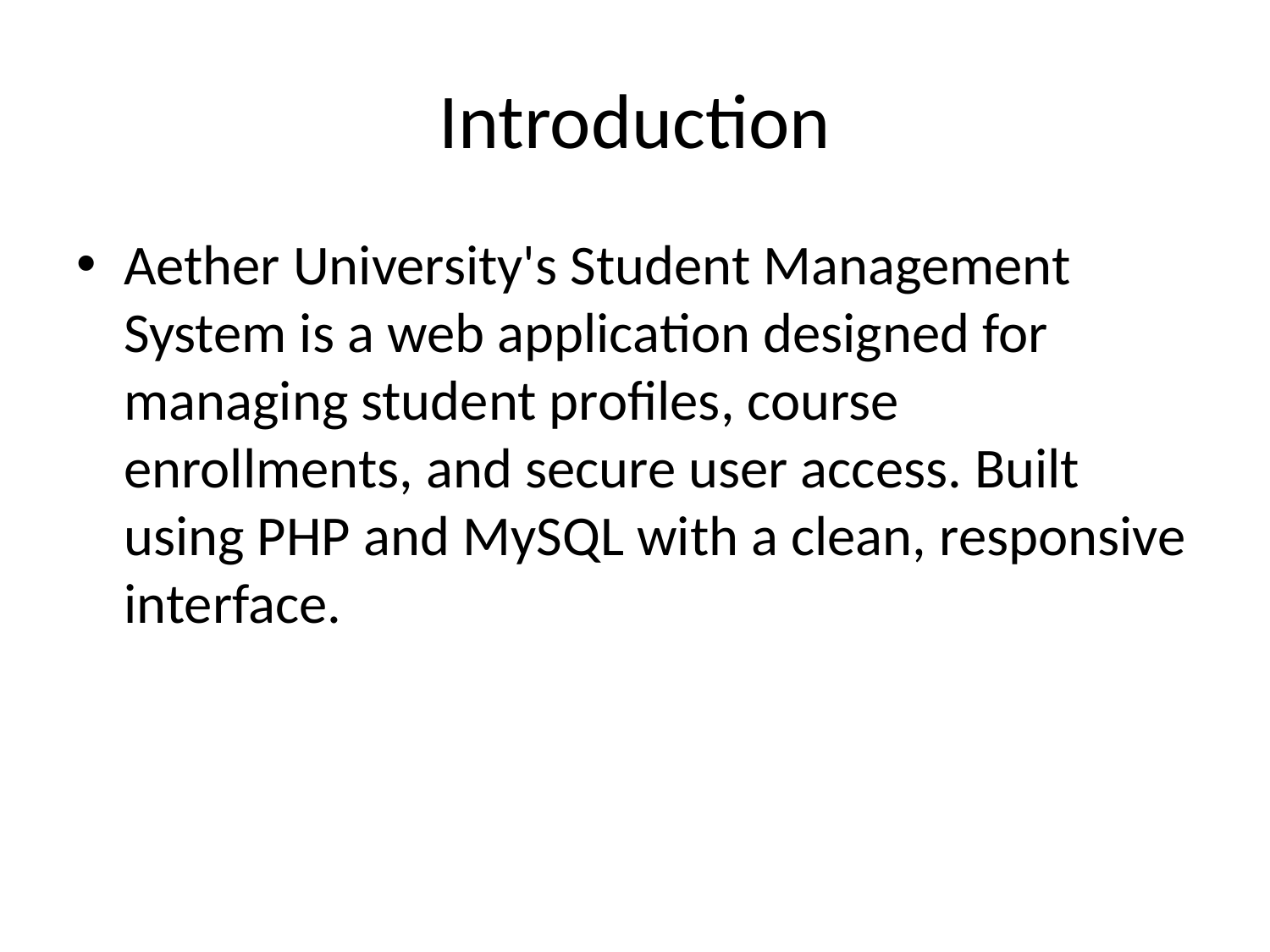

# Introduction
Aether University's Student Management System is a web application designed for managing student profiles, course enrollments, and secure user access. Built using PHP and MySQL with a clean, responsive interface.